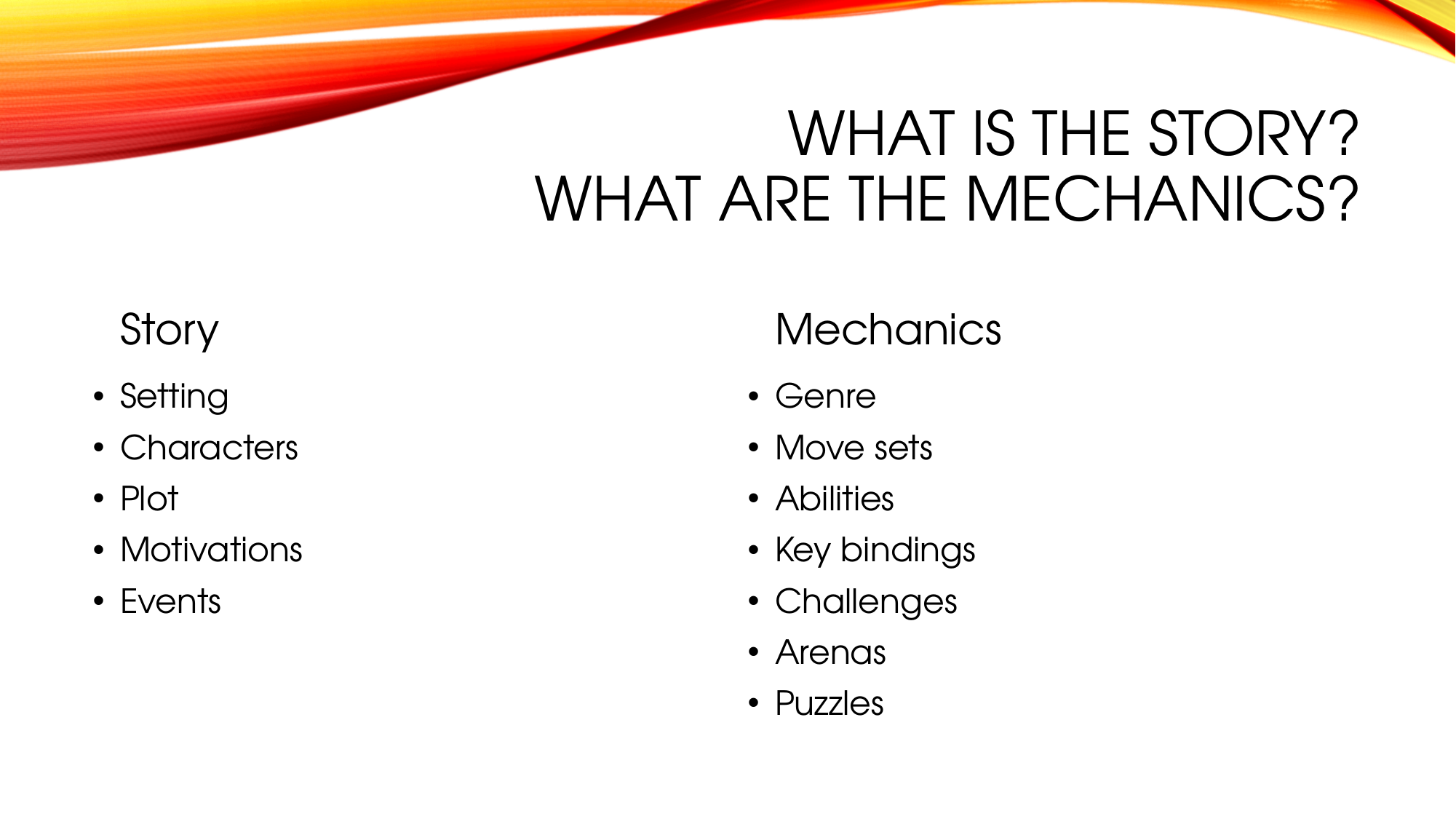

# What is the story? What are the mechanics?
Story
Mechanics
Setting
Characters
Plot
Motivations
Events

Genre
Move sets
Abilities
Key bindings
Challenges
Arenas
Puzzles